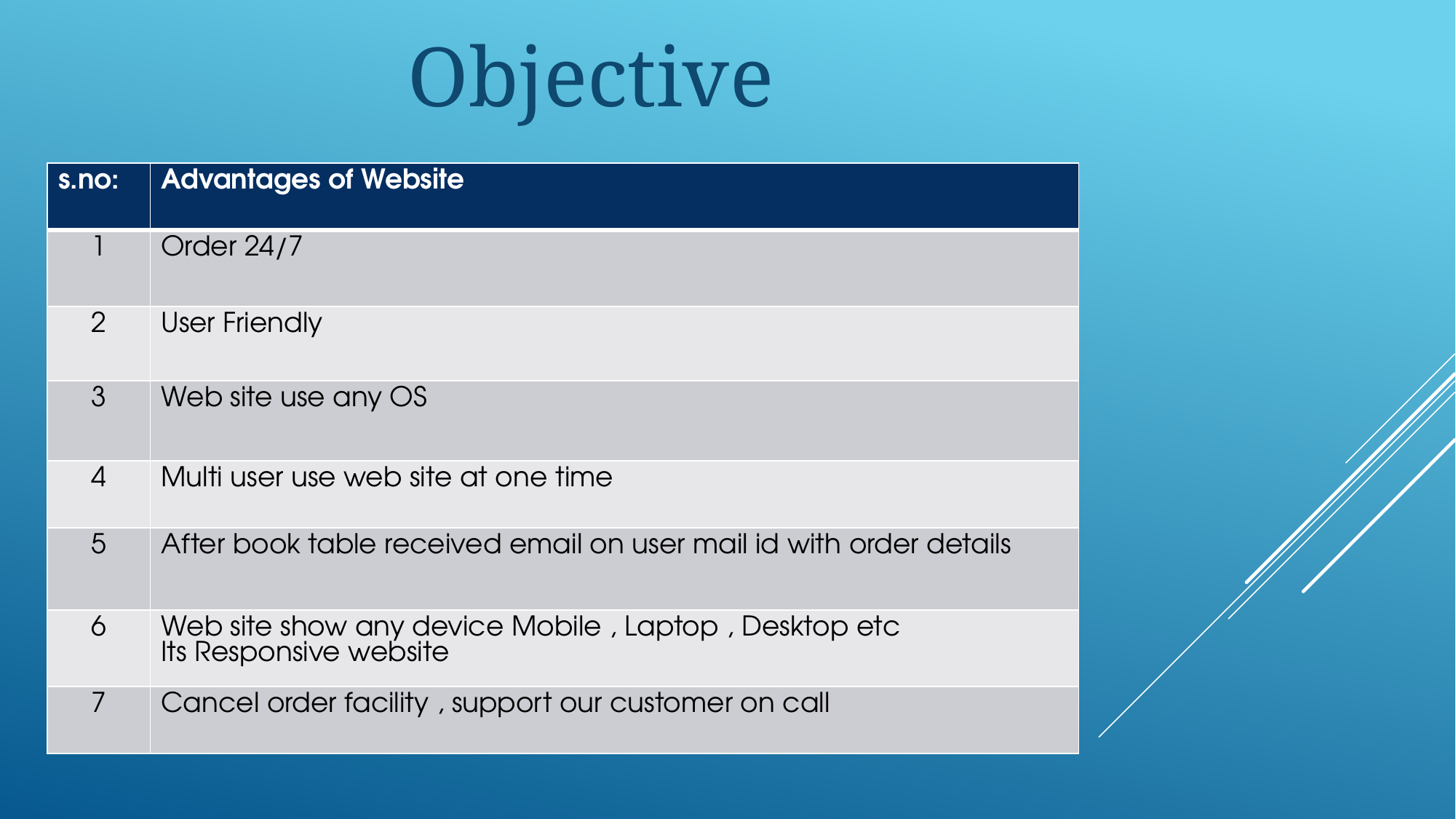

Objective
| s.no: | Advantages of Website |
| --- | --- |
| 1 | Order 24/7 |
| 2 | User Friendly |
| 3 | Web site use any OS |
| 4 | Multi user use web site at one time |
| 5 | After book table received email on user mail id with order details |
| 6 | Web site show any device Mobile , Laptop , Desktop etc Its Responsive website |
| 7 | Cancel order facility , support our customer on call |